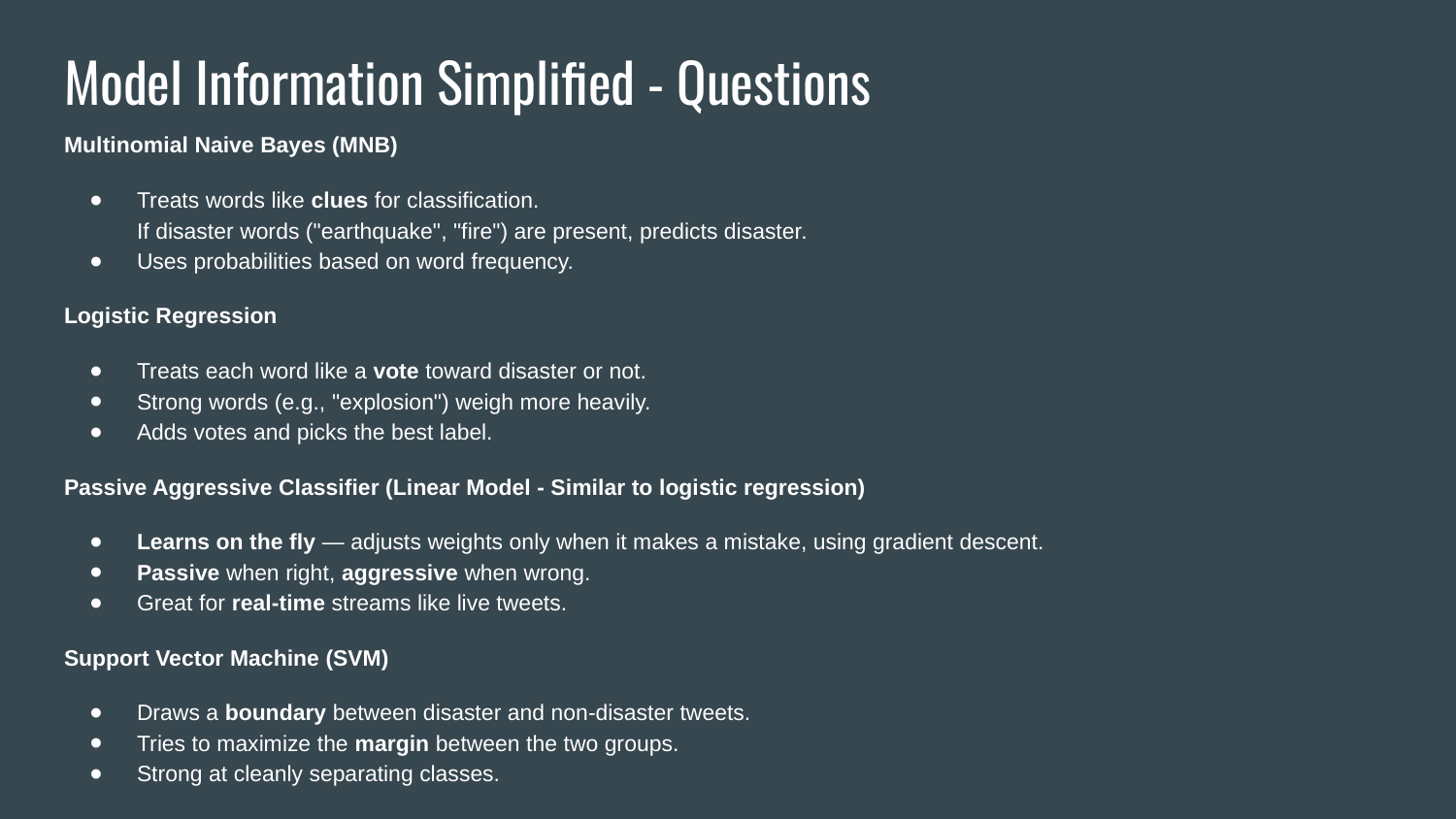

# Model Information Simplified - Questions

Multinomial Naive Bayes (MNB)
Treats words like clues for classification.
If disaster words ("earthquake", "fire") are present, predicts disaster.
Uses probabilities based on word frequency.
Logistic Regression
Treats each word like a vote toward disaster or not.
Strong words (e.g., "explosion") weigh more heavily.
Adds votes and picks the best label.
Passive Aggressive Classifier (Linear Model - Similar to logistic regression)
Learns on the fly — adjusts weights only when it makes a mistake, using gradient descent.
Passive when right, aggressive when wrong.
Great for real-time streams like live tweets.
Support Vector Machine (SVM)
Draws a boundary between disaster and non-disaster tweets.
Tries to maximize the margin between the two groups.
Strong at cleanly separating classes.